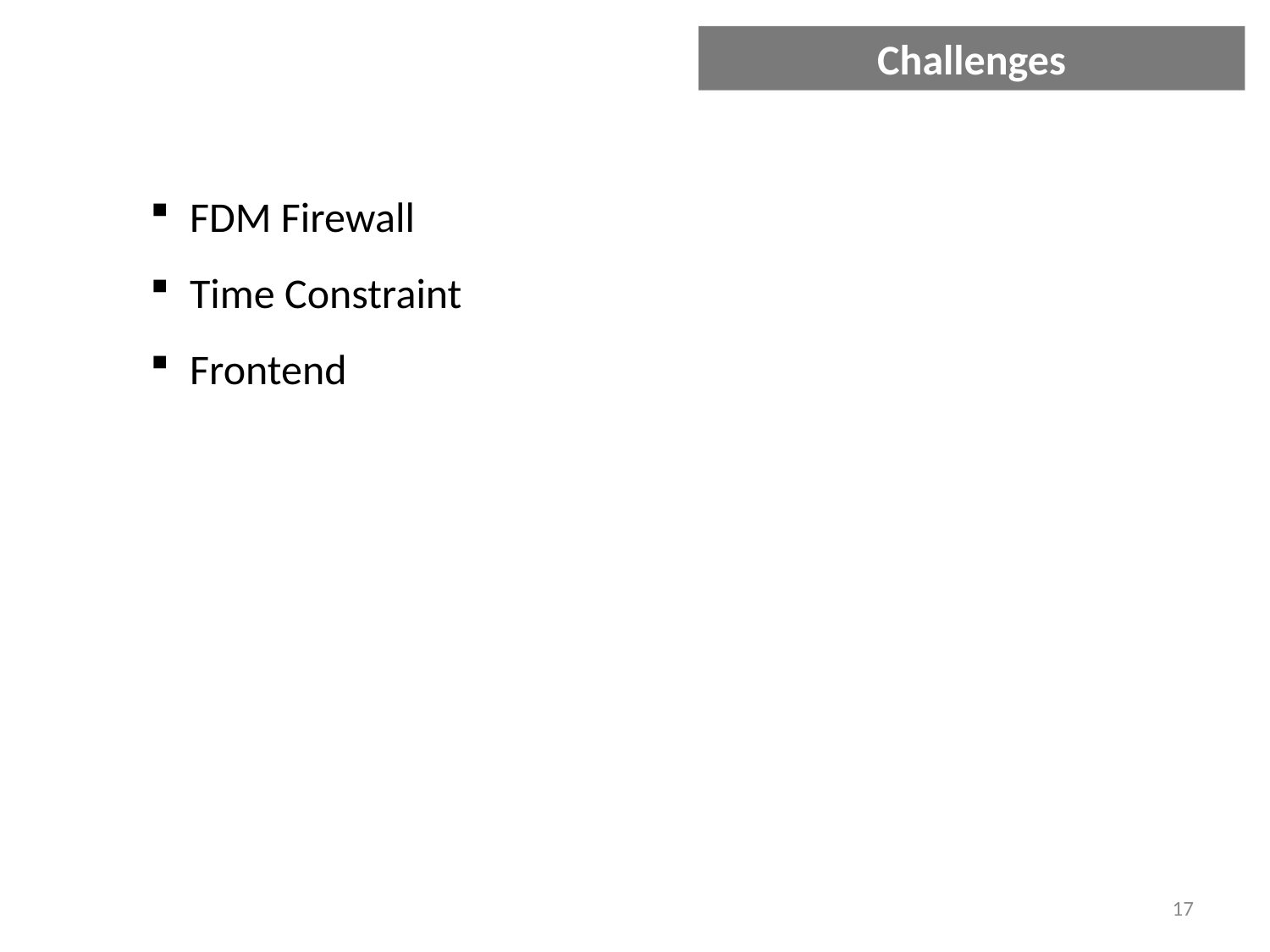

Challenges
FDM Firewall
Time Constraint
Frontend
17